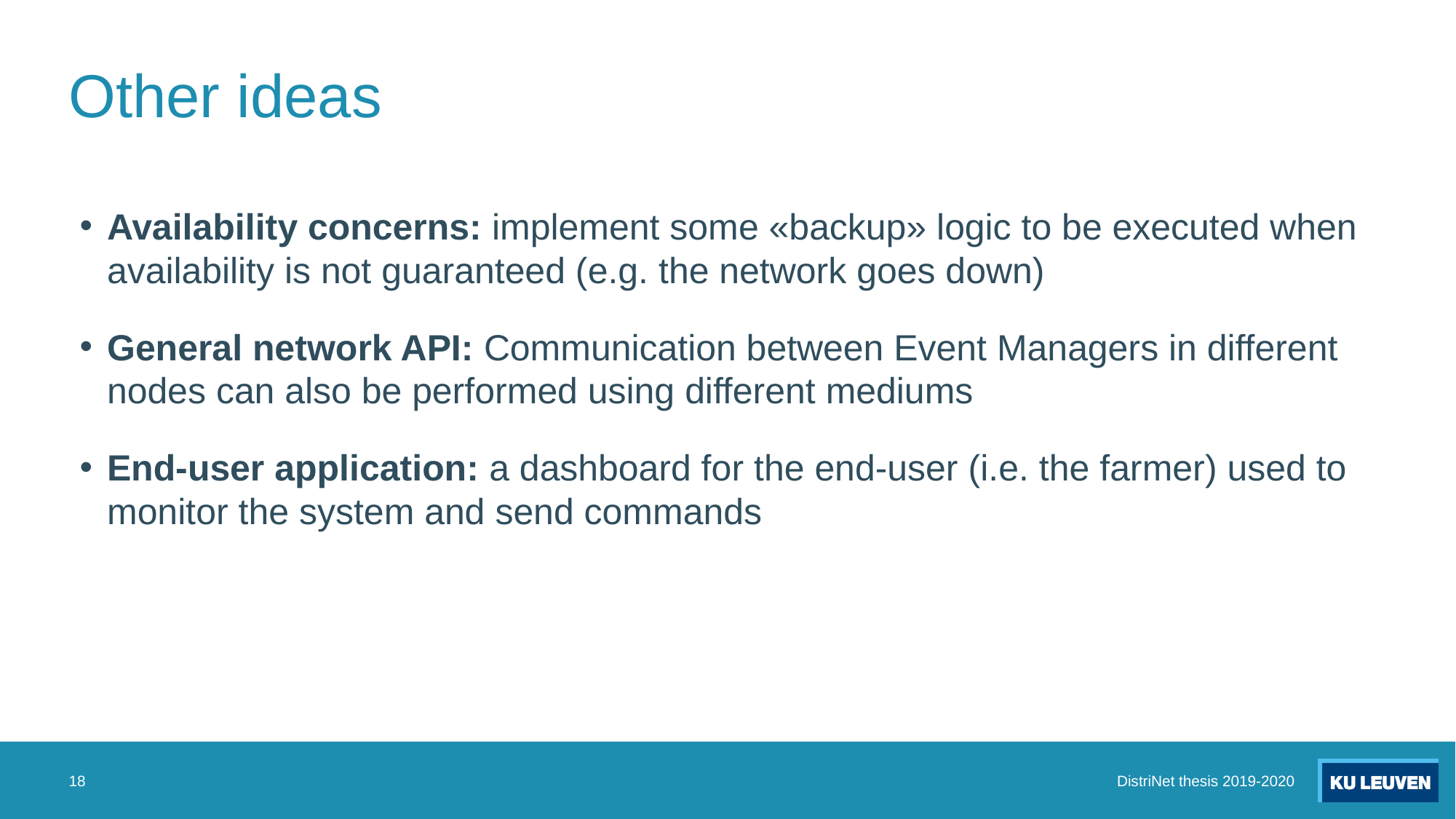

# Other ideas
Availability concerns: implement some «backup» logic to be executed when availability is not guaranteed (e.g. the network goes down)
General network API: Communication between Event Managers in different nodes can also be performed using different mediums
End-user application: a dashboard for the end-user (i.e. the farmer) used to monitor the system and send commands
18
DistriNet thesis 2019-2020